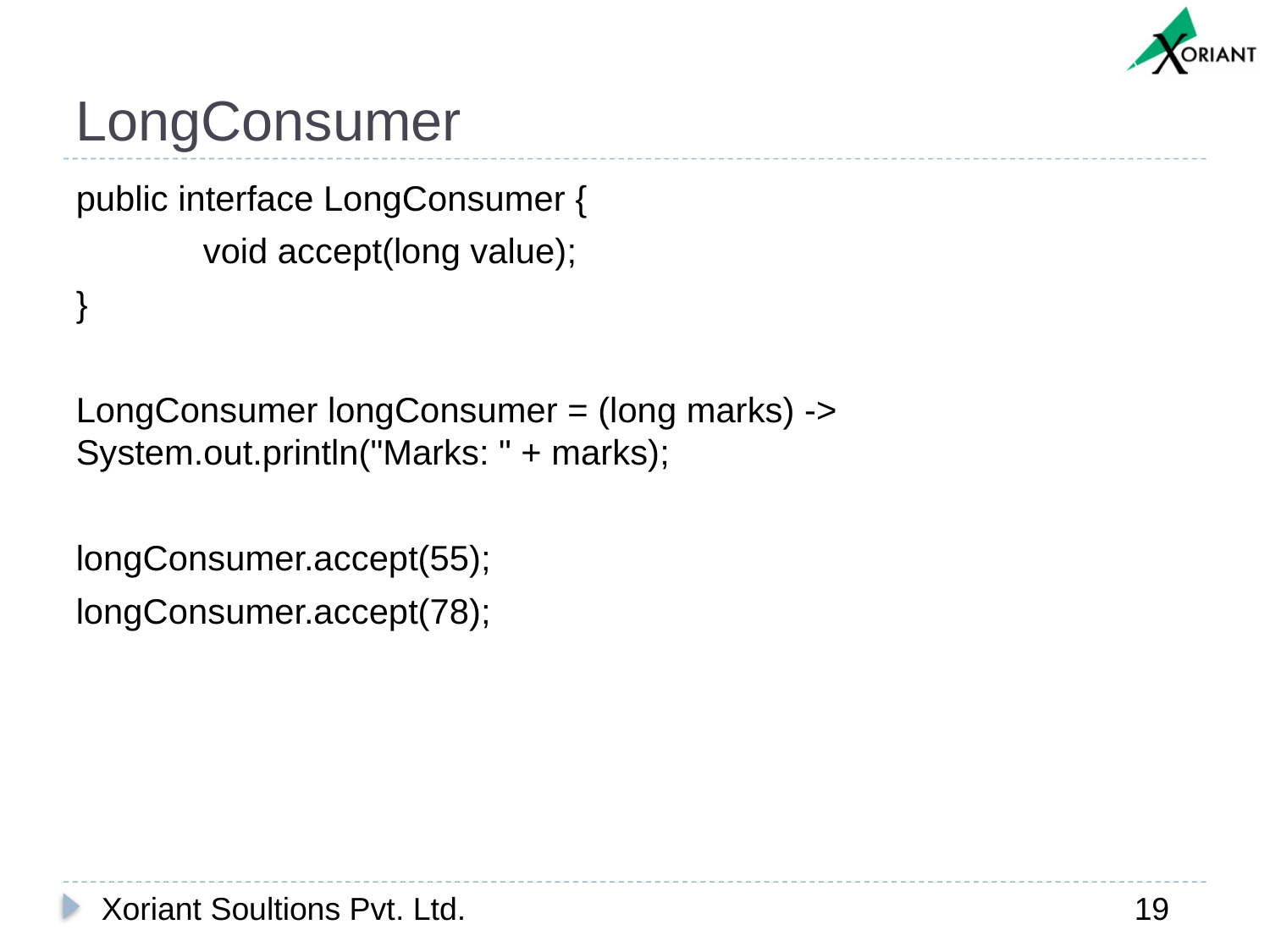

# LongConsumer
public interface LongConsumer {
	void accept(long value);
}

LongConsumer longConsumer = (long marks) -> System.out.println("Marks: " + marks);

longConsumer.accept(55);
longConsumer.accept(78);
Xoriant Soultions Pvt. Ltd.
19